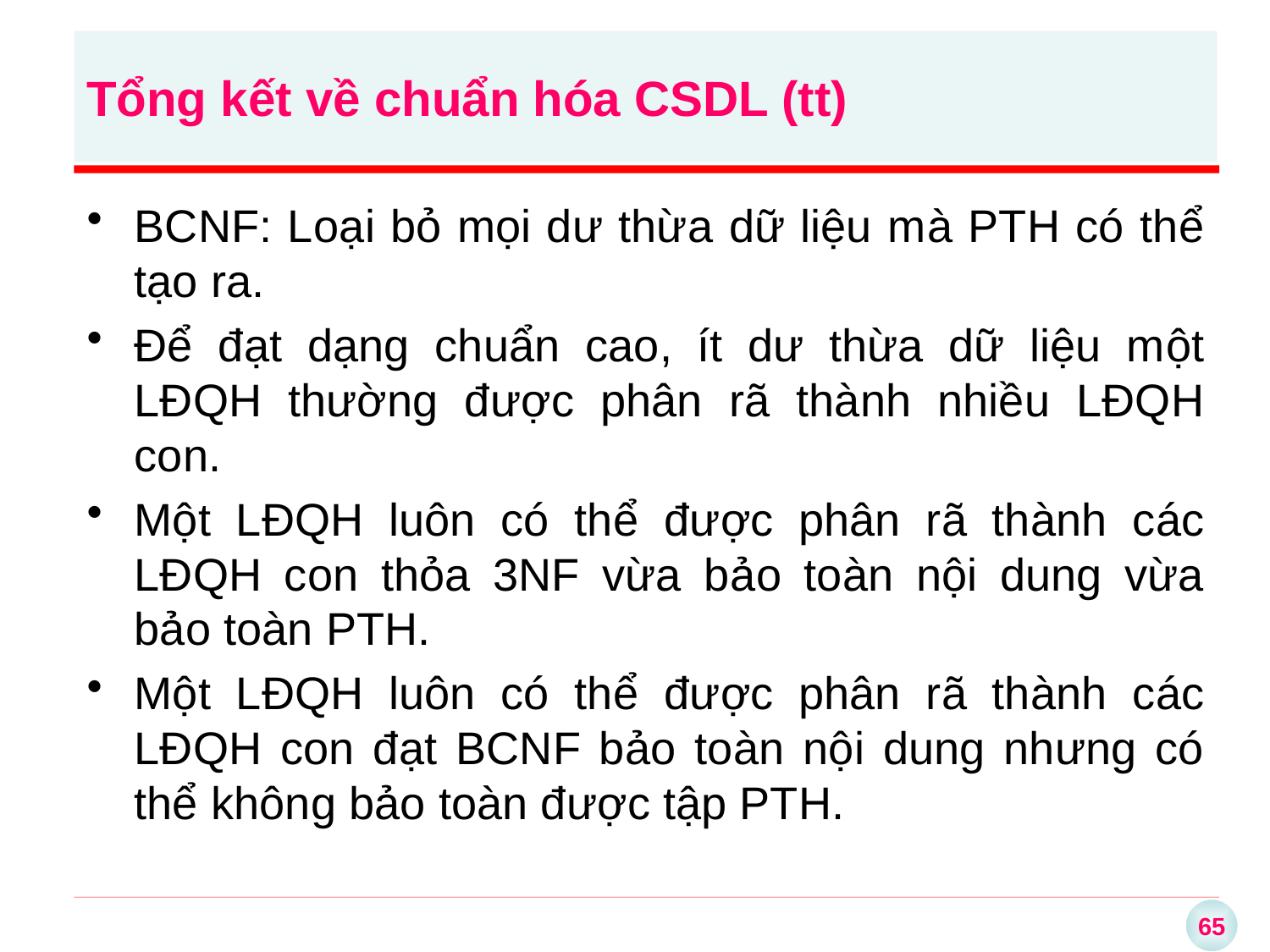

Tổng kết về chuẩn hóa CSDL (tt)
BCNF: Loại bỏ mọi dư thừa dữ liệu mà PTH có thể tạo ra.
Để đạt dạng chuẩn cao, ít dư thừa dữ liệu một LĐQH thường được phân rã thành nhiều LĐQH con.
Một LĐQH luôn có thể được phân rã thành các LĐQH con thỏa 3NF vừa bảo toàn nội dung vừa bảo toàn PTH.
Một LĐQH luôn có thể được phân rã thành các LĐQH con đạt BCNF bảo toàn nội dung nhưng có thể không bảo toàn được tập PTH.